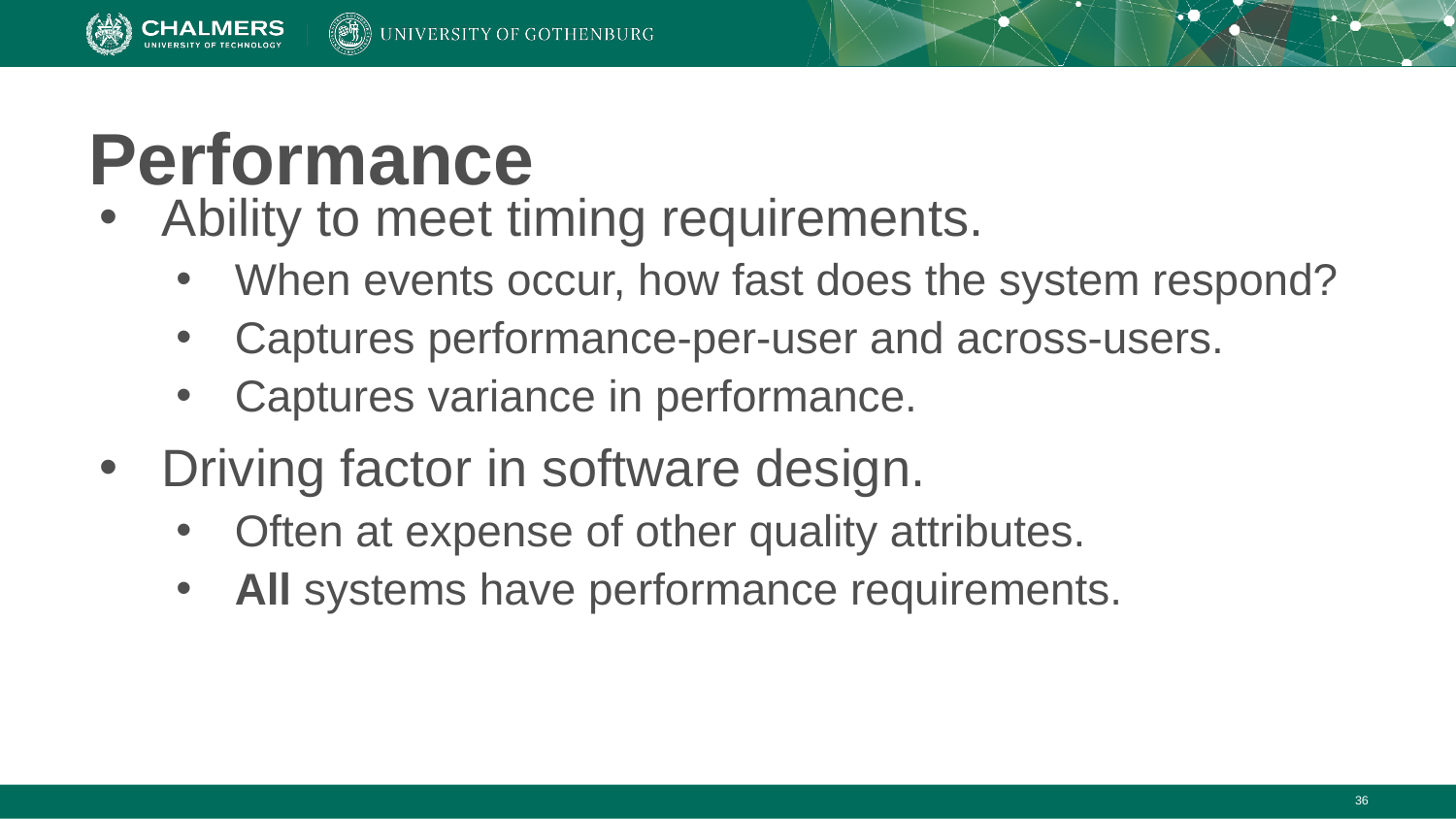

# Performance
Ability to meet timing requirements.
When events occur, how fast does the system respond?
Captures performance-per-user and across-users.
Captures variance in performance.
Driving factor in software design.
Often at expense of other quality attributes.
All systems have performance requirements.
36